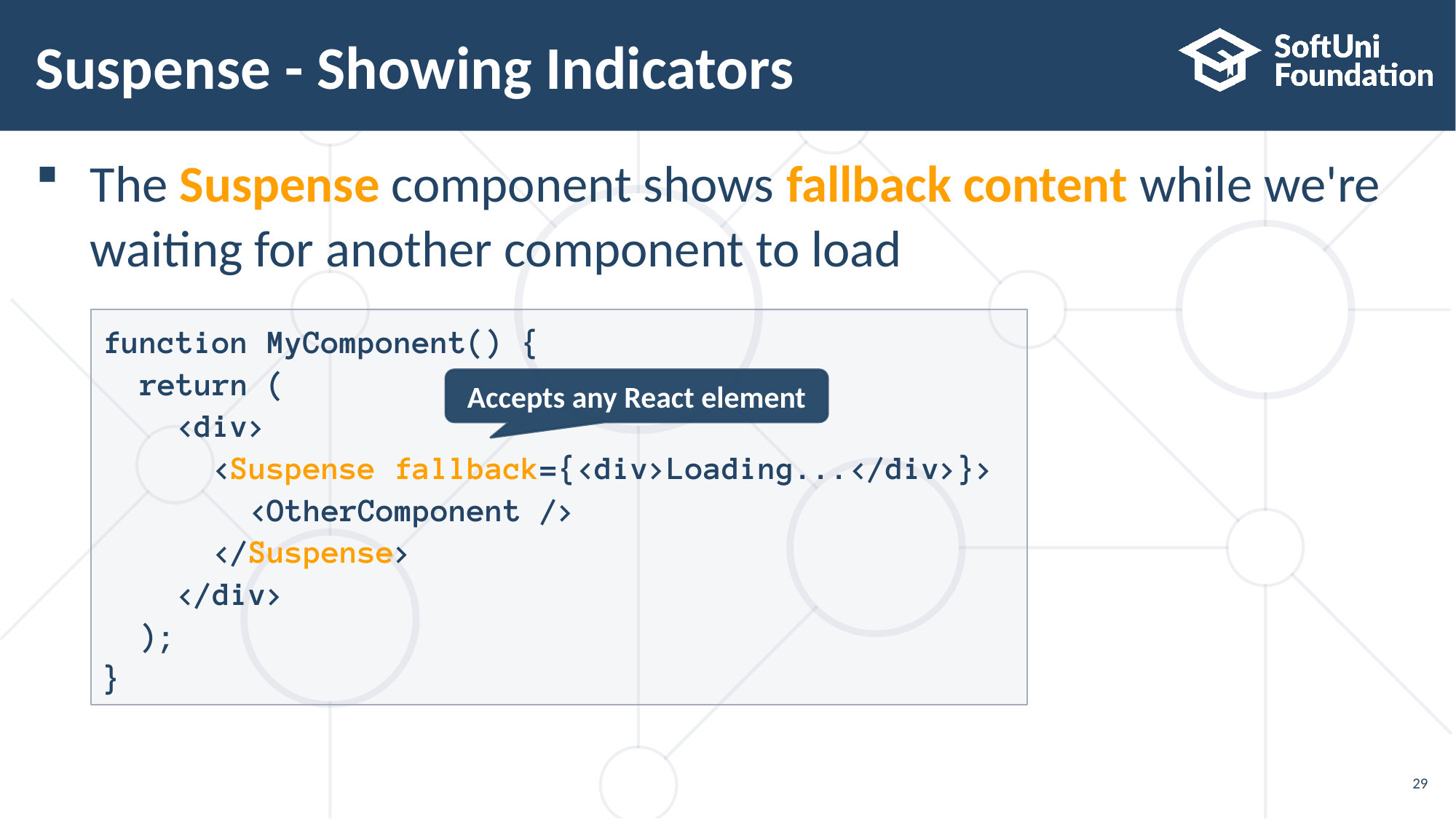

# Suspense - Showing Indicators
The Suspense component shows fallback content while we're
waiting for another component to load
function MyComponent() {
  return (
    <div>
      <Suspense fallback={<div>Loading...</div>}>
        <OtherComponent />
      </Suspense>
    </div>
  );
}
Accepts any React element
29